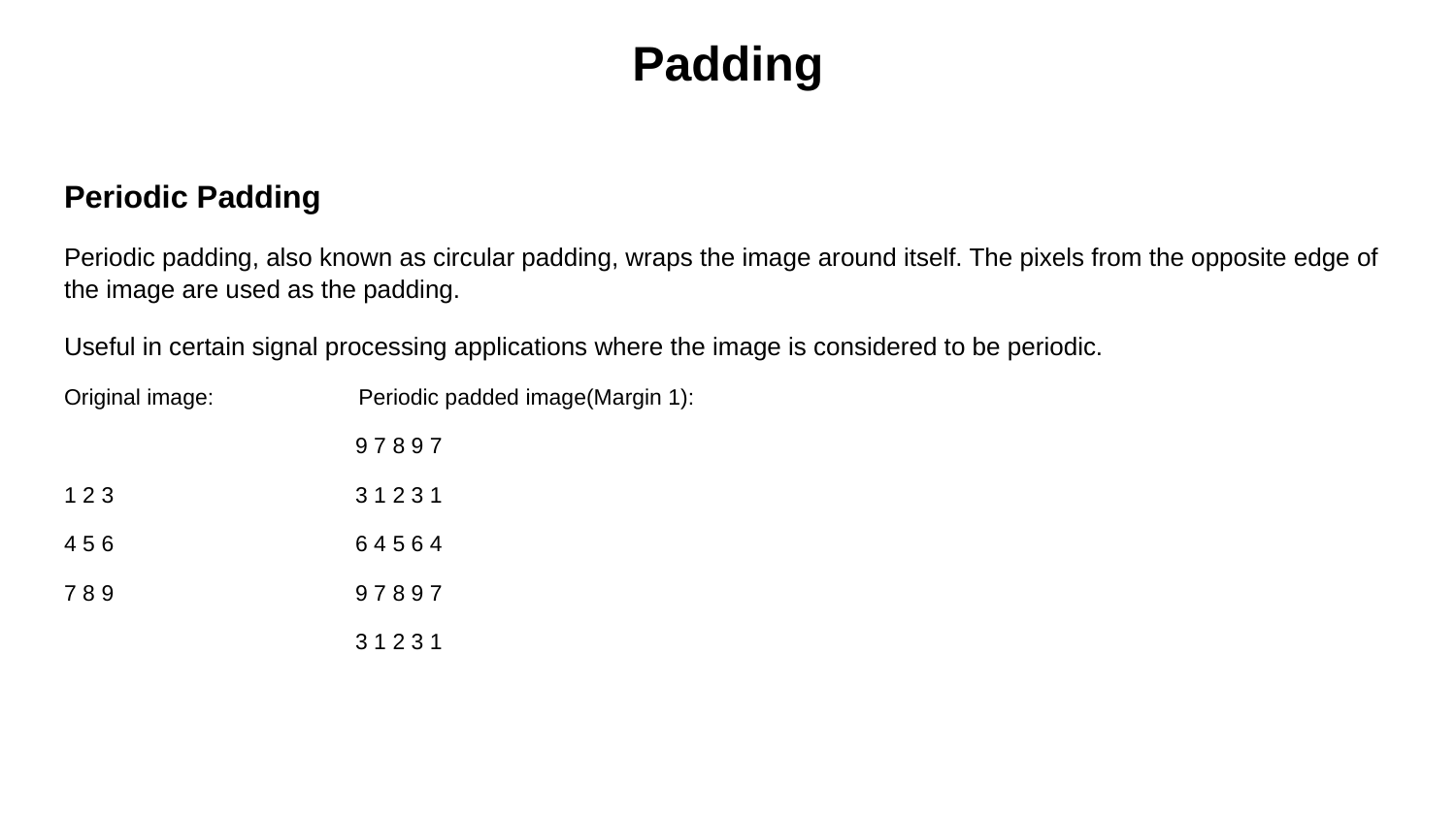

# Padding
Periodic Padding
Periodic padding, also known as circular padding, wraps the image around itself. The pixels from the opposite edge of the image are used as the padding.
Useful in certain signal processing applications where the image is considered to be periodic.
Original image:                       Periodic padded image(Margin 1):
		9 7 8 9 7
1 2 3		3 1 2 3 1
4 5 6 		6 4 5 6 4
7 8 9 		9 7 8 9 7
3 1 2 3 1